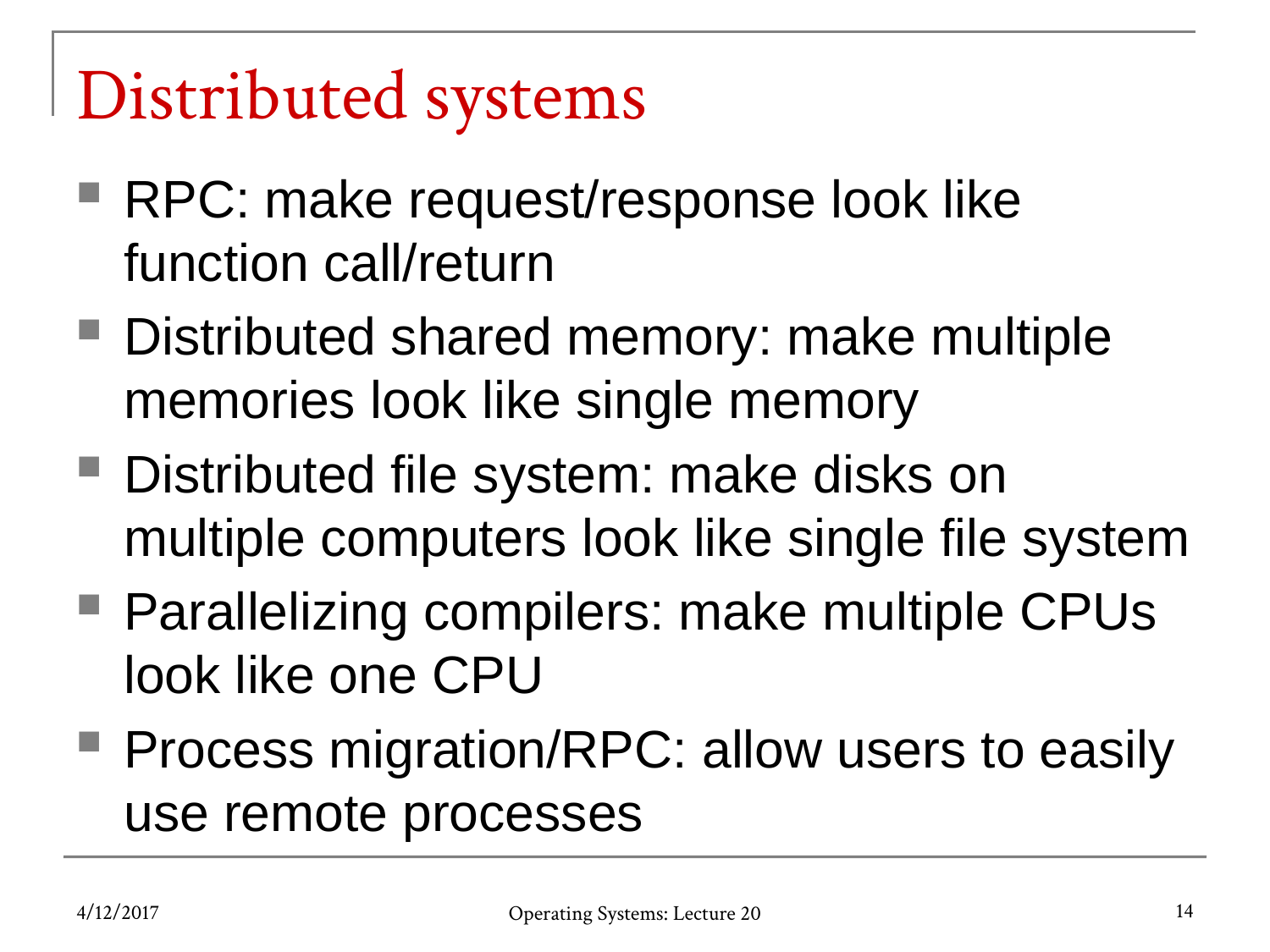

# Distributed systems
RPC: make request/response look like function call/return
Distributed shared memory: make multiple memories look like single memory
Distributed file system: make disks on multiple computers look like single file system
Parallelizing compilers: make multiple CPUs look like one CPU
Process migration/RPC: allow users to easily use remote processes
4/12/2017
14
Operating Systems: Lecture 20